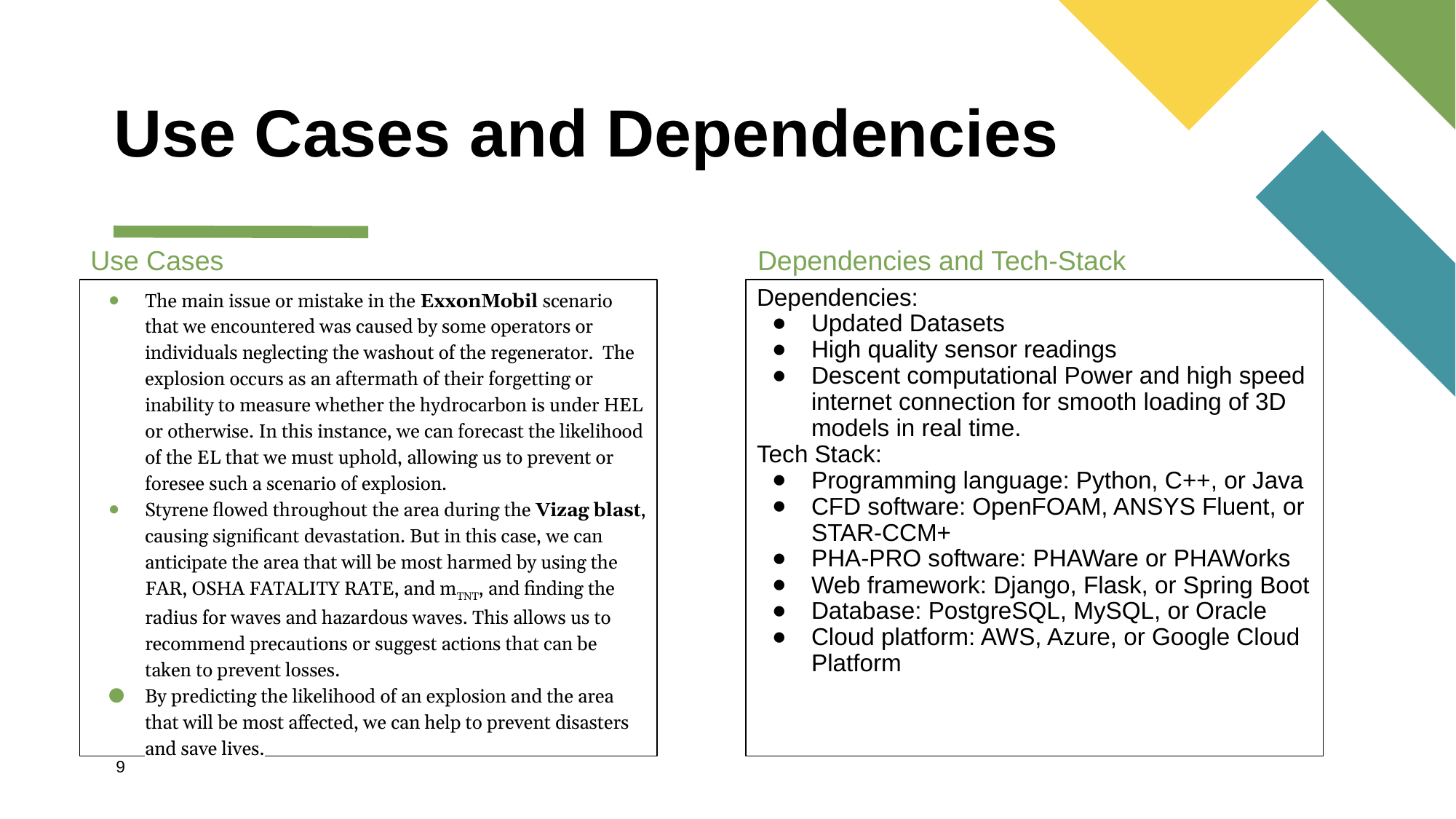

# Use Cases and Dependencies
Use Cases
Dependencies and Tech-Stack
The main issue or mistake in the ExxonMobil scenario that we encountered was caused by some operators or individuals neglecting the washout of the regenerator.  The explosion occurs as an aftermath of their forgetting or inability to measure whether the hydrocarbon is under HEL or otherwise. In this instance, we can forecast the likelihood of the EL that we must uphold, allowing us to prevent or foresee such a scenario of explosion.
Styrene flowed throughout the area during the Vizag blast, causing significant devastation. But in this case, we can anticipate the area that will be most harmed by using the FAR, OSHA FATALITY RATE, and mTNT, and finding the radius for waves and hazardous waves. This allows us to recommend precautions or suggest actions that can be taken to prevent losses.
By predicting the likelihood of an explosion and the area that will be most affected, we can help to prevent disasters and save lives.
Dependencies:
Updated Datasets
High quality sensor readings
Descent computational Power and high speed internet connection for smooth loading of 3D models in real time.
Tech Stack:
Programming language: Python, C++, or Java
CFD software: OpenFOAM, ANSYS Fluent, or STAR-CCM+
PHA-PRO software: PHAWare or PHAWorks
Web framework: Django, Flask, or Spring Boot
Database: PostgreSQL, MySQL, or Oracle
Cloud platform: AWS, Azure, or Google Cloud Platform
9